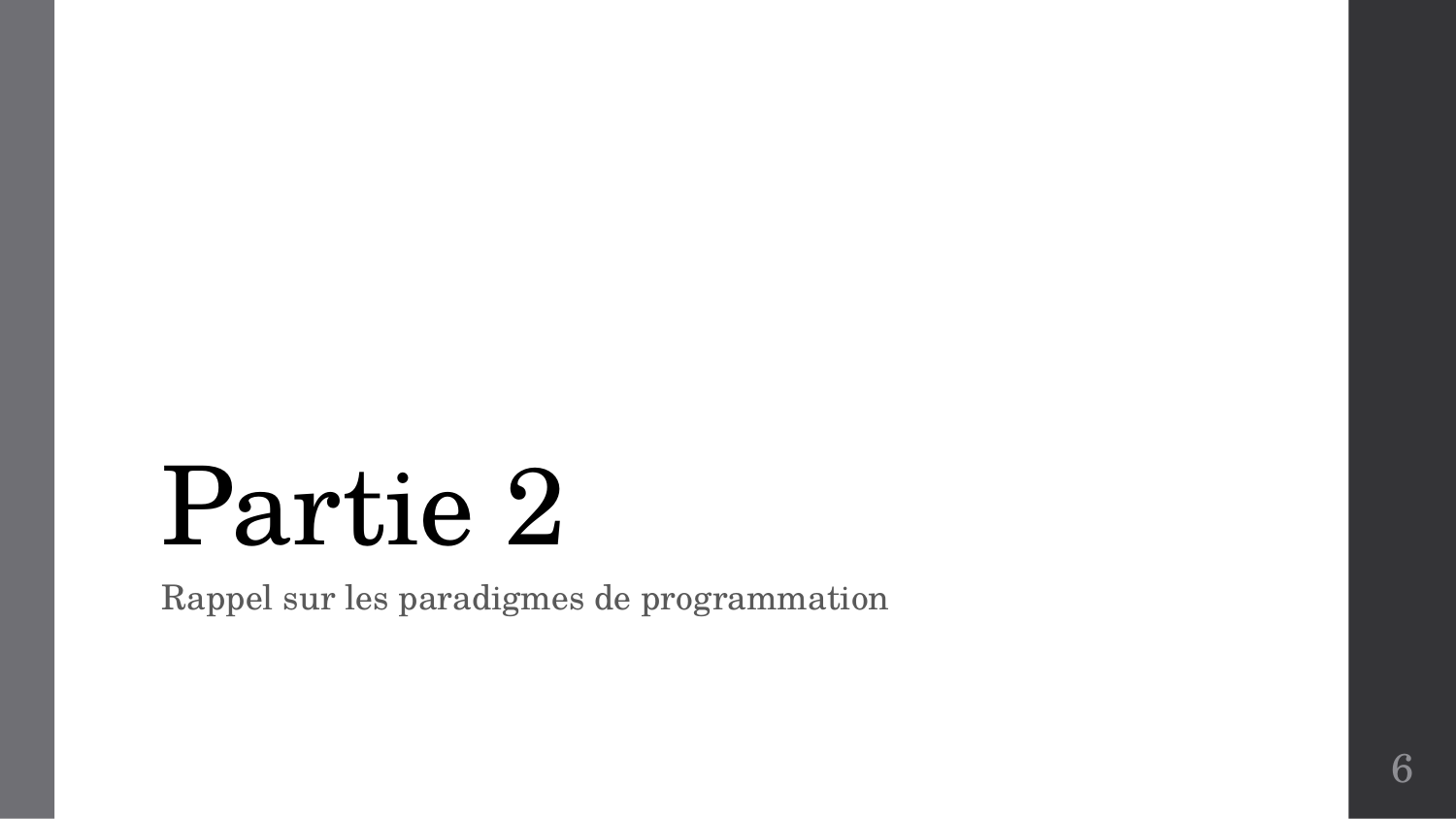

# Partie 2
Rappel sur les paradigmes de programmation
6